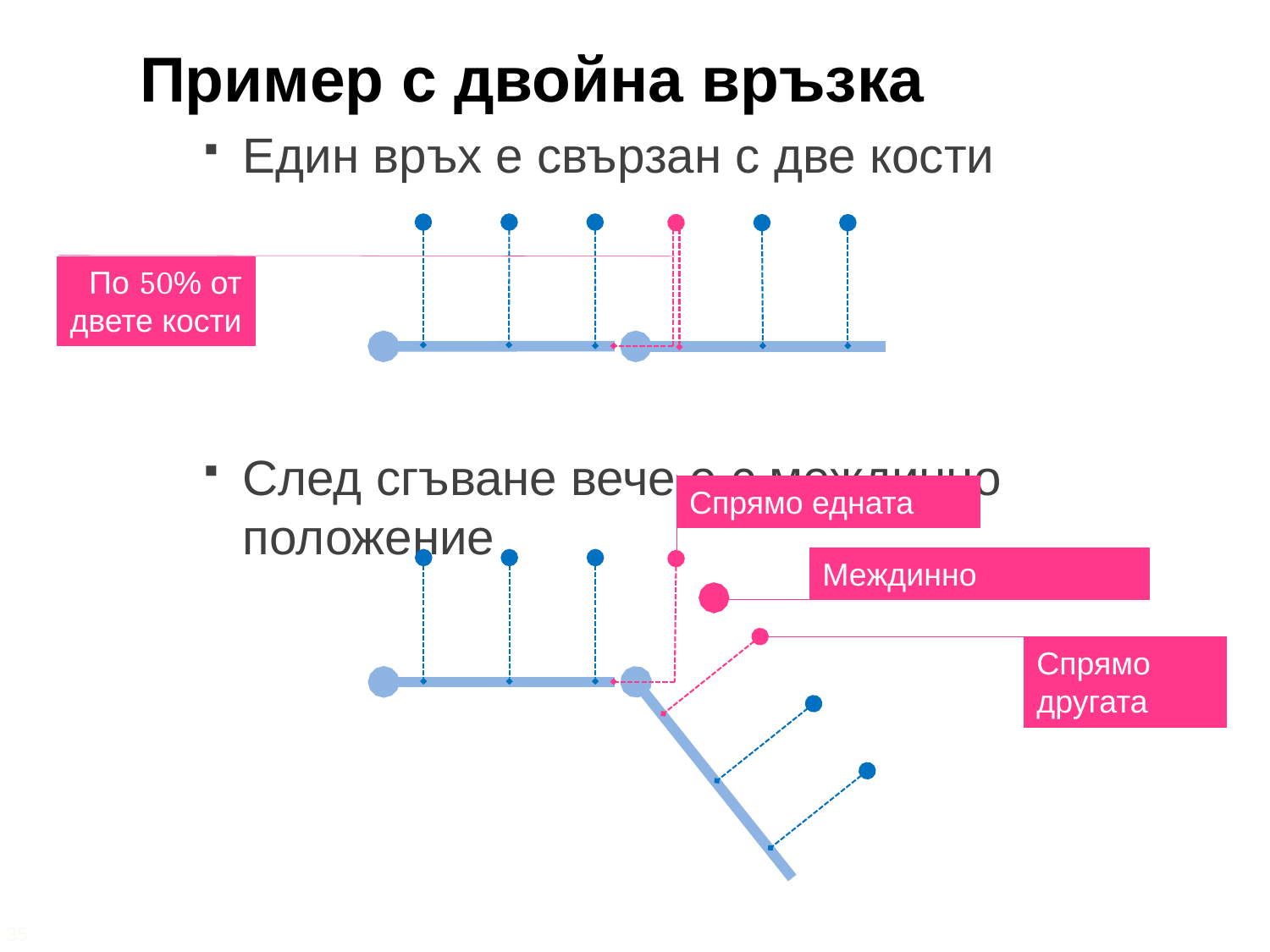

Пример с двойна връзка
Един връх е свързан с две кости

След сгъване вече е с междинно положение
По 50% от двете кости
Спрямо едната кост
Междинно положение
Спрямо другата кост